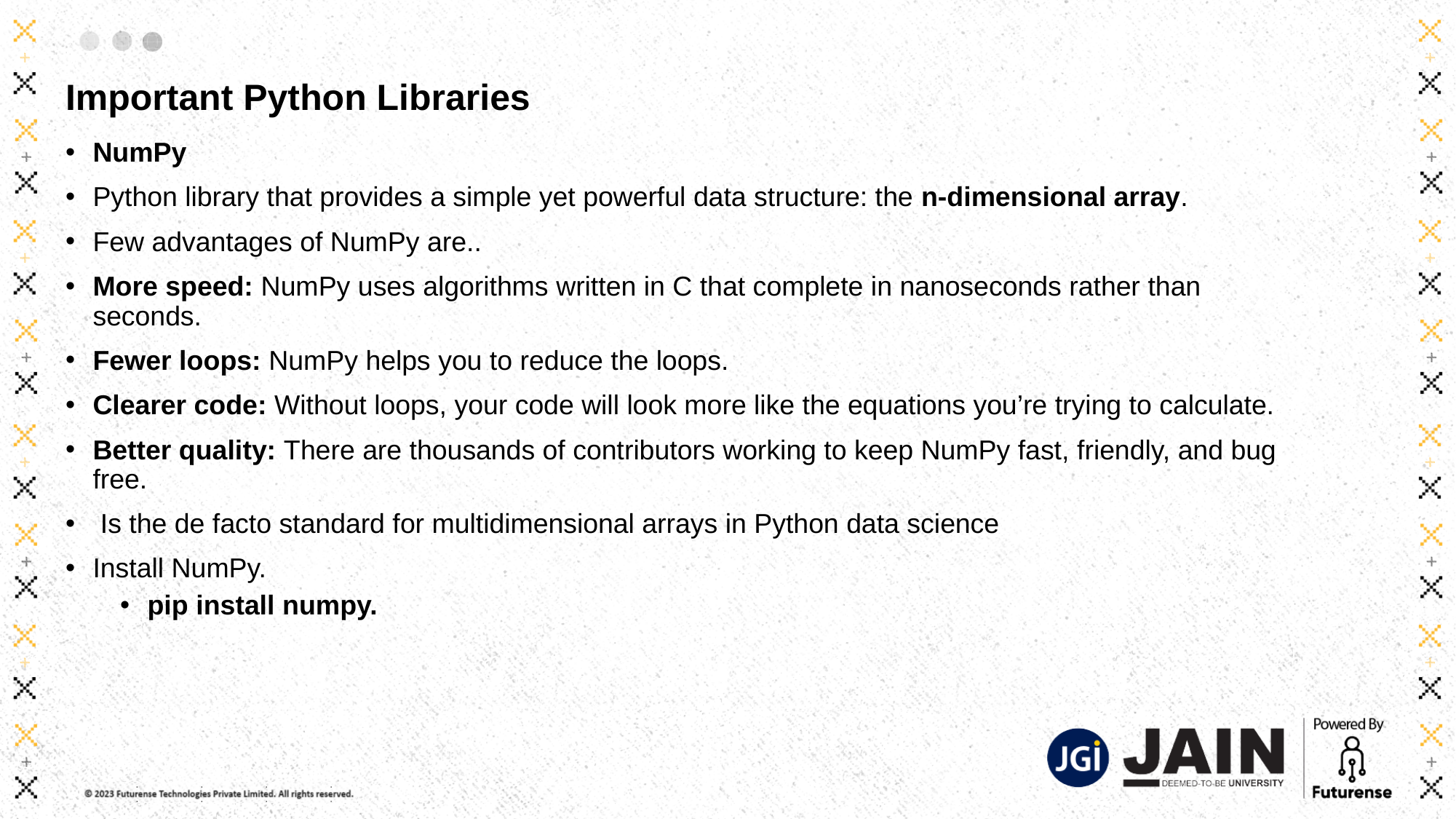

# Important Python Libraries
NumPy
Python library that provides a simple yet powerful data structure: the n-dimensional array.
Few advantages of NumPy are..
More speed: NumPy uses algorithms written in C that complete in nanoseconds rather than seconds.
Fewer loops: NumPy helps you to reduce the loops.
Clearer code: Without loops, your code will look more like the equations you’re trying to calculate.
Better quality: There are thousands of contributors working to keep NumPy fast, friendly, and bug free.
 Is the de facto standard for multidimensional arrays in Python data science
Install NumPy.
pip install numpy.